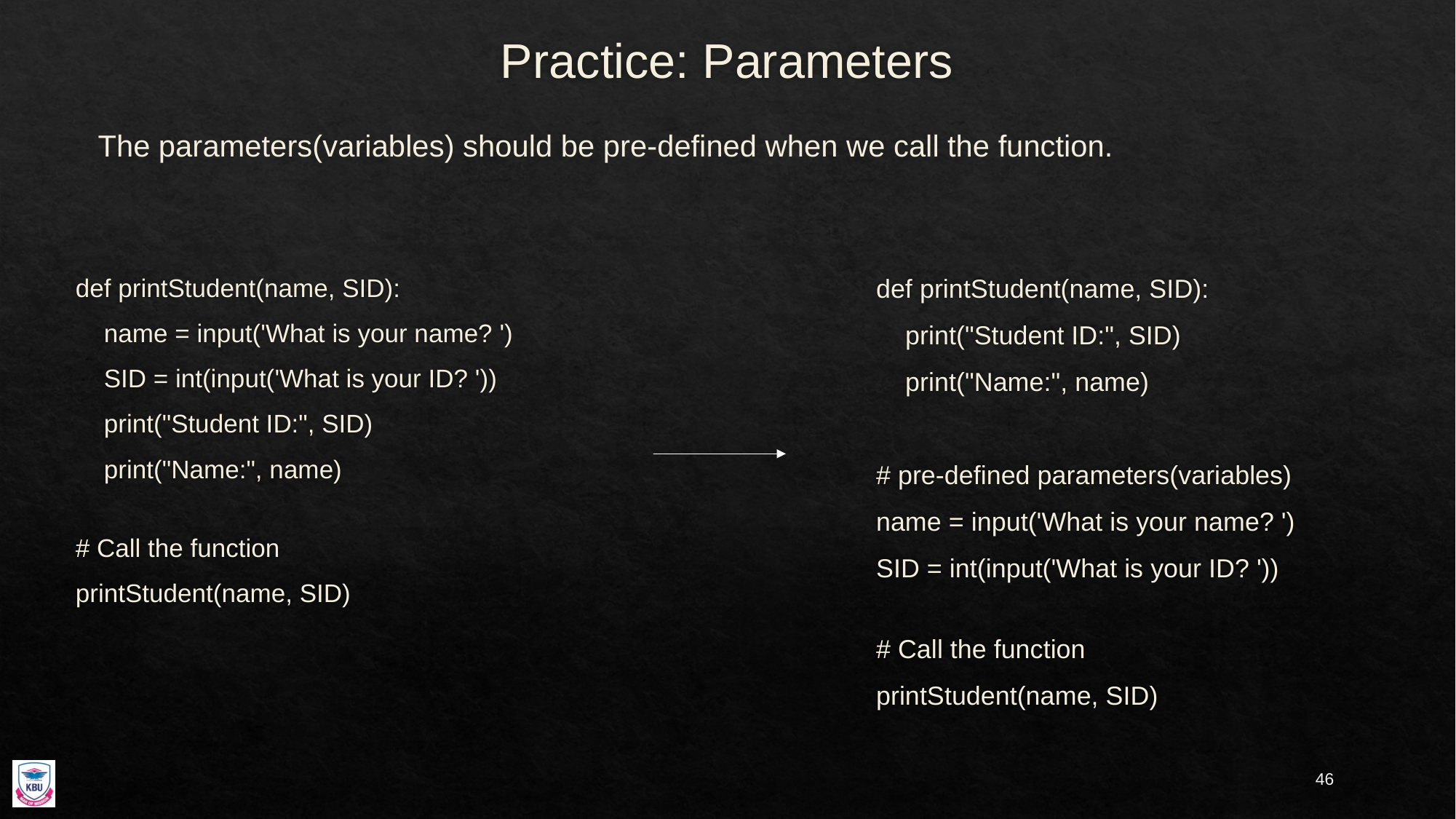

# Practice: Parameters
The parameters(variables) should be pre-defined when we call the function.
def printStudent(name, SID):
    name = input('What is your name? ')
    SID = int(input('What is your ID? '))
    print("Student ID:", SID)
    print("Name:", name)
# Call the function
printStudent(name, SID)

def printStudent(name, SID):
    print("Student ID:", SID)
    print("Name:", name)

# pre-defined parameters(variables)
name = input('What is your name? ')
SID = int(input('What is your ID? '))
# Call the function
printStudent(name, SID)

46